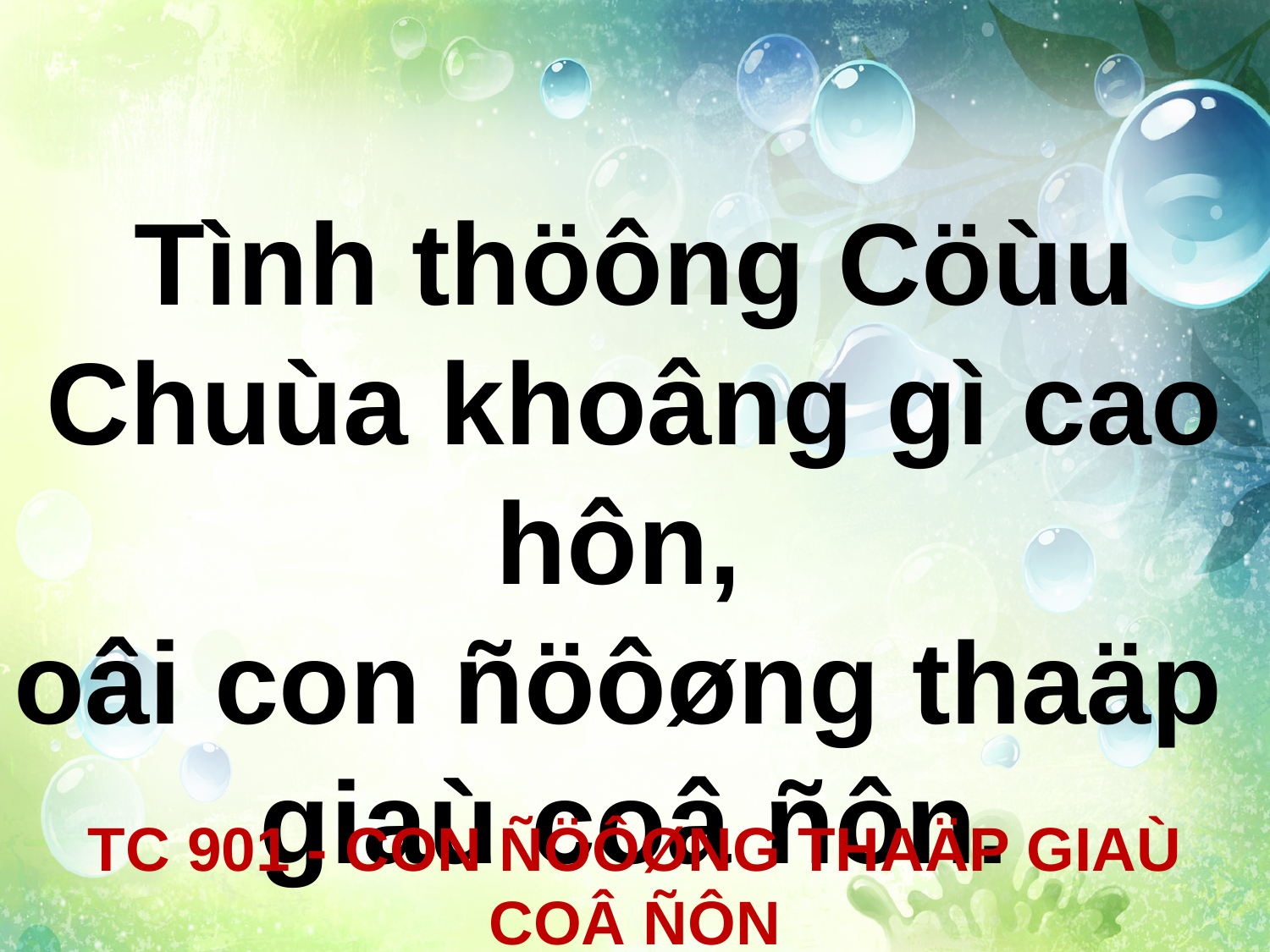

Tình thöông Cöùu Chuùa khoâng gì cao hôn,
oâi con ñöôøng thaäp
giaù coâ ñôn.
TC 901 - CON ÑÖÔØNG THAÄP GIAÙ COÂ ÑÔN